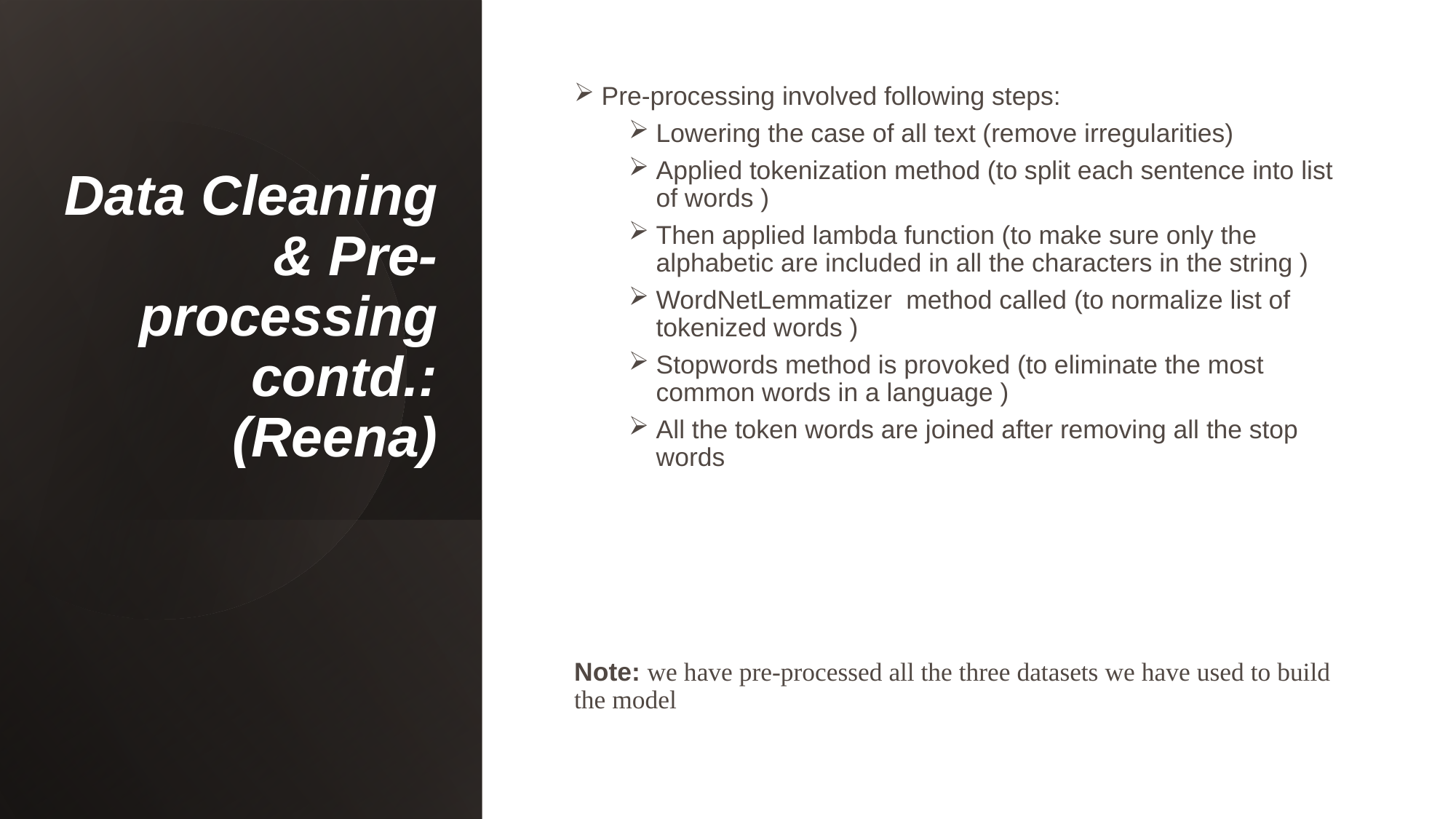

# Data Cleaning & Pre-processing contd.: (Reena)
Pre-processing involved following steps:
Lowering the case of all text (remove irregularities)
Applied tokenization method (to split each sentence into list of words )
Then applied lambda function (to make sure only the alphabetic are included in all the characters in the string )
WordNetLemmatizer  method called (to normalize list of tokenized words )
Stopwords method is provoked (to eliminate the most common words in a language )
All the token words are joined after removing all the stop words

Note: we have pre-processed all the three datasets we have used to build the model